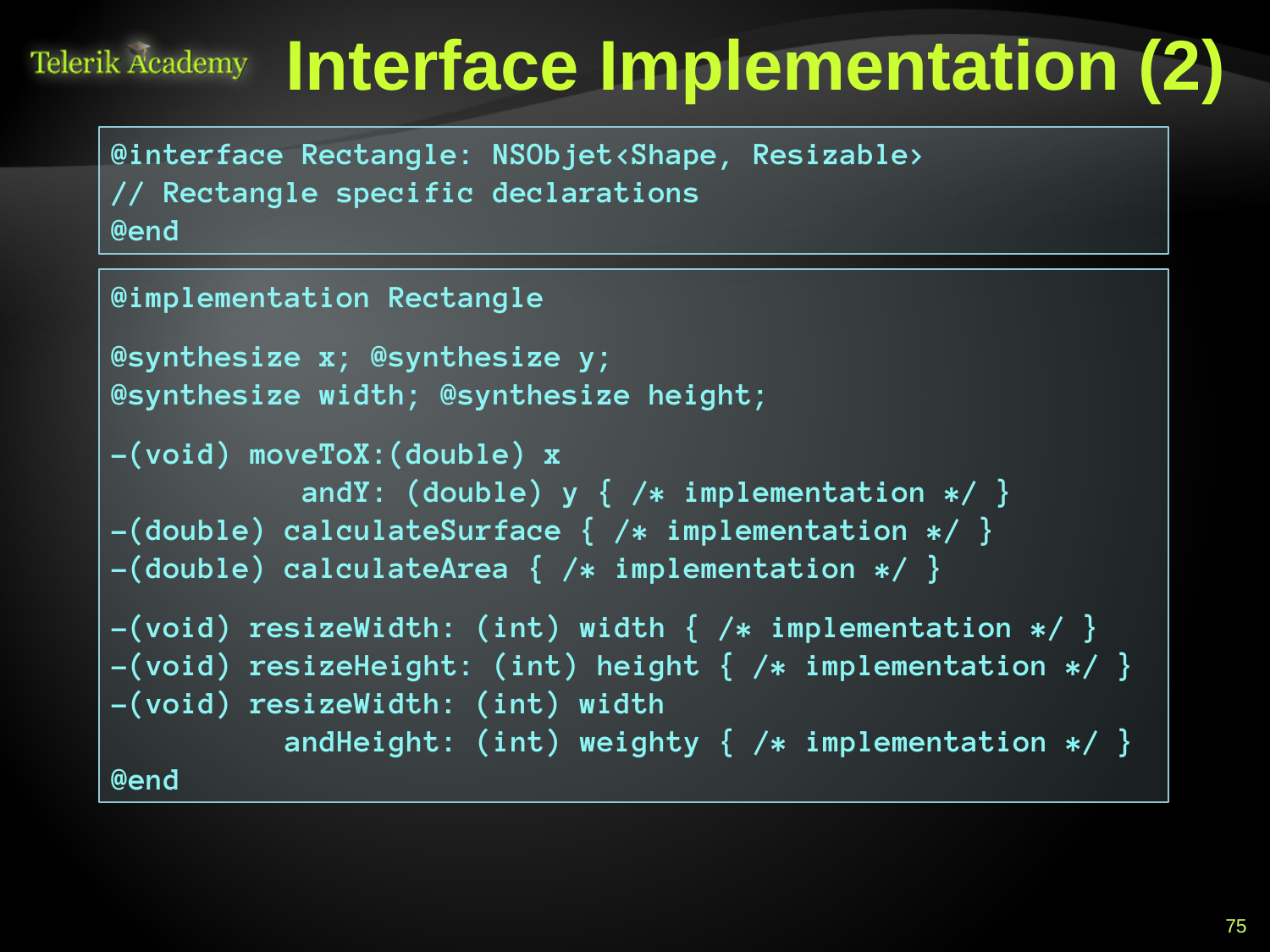

# Interface Implementation (2)
@interface Rectangle: NSObjet<Shape, Resizable>
// Rectangle specific declarations
@end
@implementation Rectangle
@synthesize x; @synthesize y;
@synthesize width; @synthesize height;
-(void) moveToX:(double) x
           andY: (double) y { /* implementation */ }
-(double) calculateSurface { /* implementation */ }
-(double) calculateArea { /* implementation */ }
-(void) resizeWidth: (int) width { /* implementation */ }
-(void) resizeHeight: (int) height { /* implementation */ }
-(void) resizeWidth: (int) width
          andHeight: (int) weighty { /* implementation */ }
@end
75